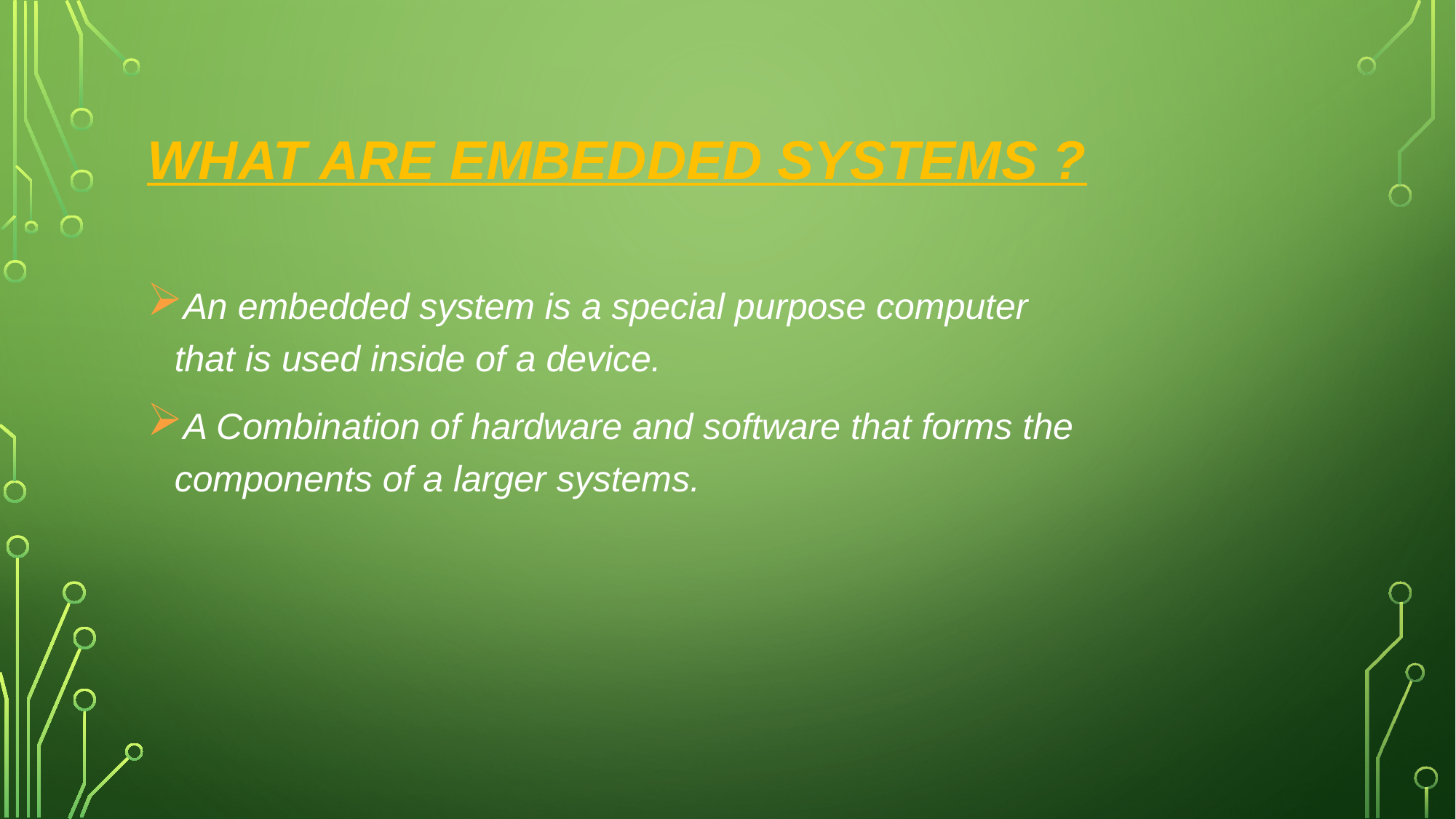

# WHAT ARE EMBEDDED SYSTEMS ?
An embedded system is a special purpose computer that is used inside of a device.
A Combination of hardware and software that forms the components of a larger systems.